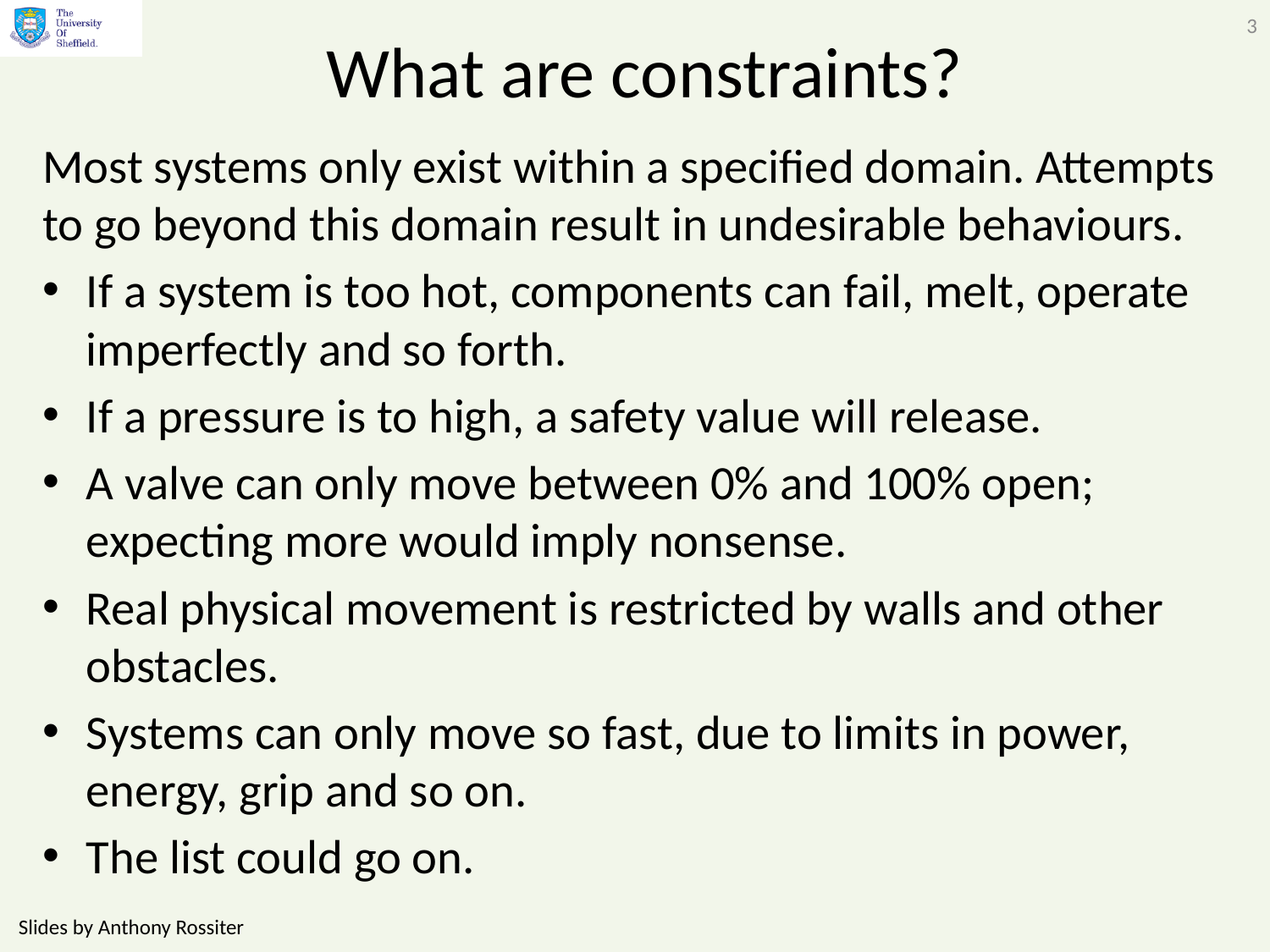

3
# What are constraints?
Most systems only exist within a specified domain. Attempts to go beyond this domain result in undesirable behaviours.
If a system is too hot, components can fail, melt, operate imperfectly and so forth.
If a pressure is to high, a safety value will release.
A valve can only move between 0% and 100% open; expecting more would imply nonsense.
Real physical movement is restricted by walls and other obstacles.
Systems can only move so fast, due to limits in power, energy, grip and so on.
The list could go on.
Slides by Anthony Rossiter